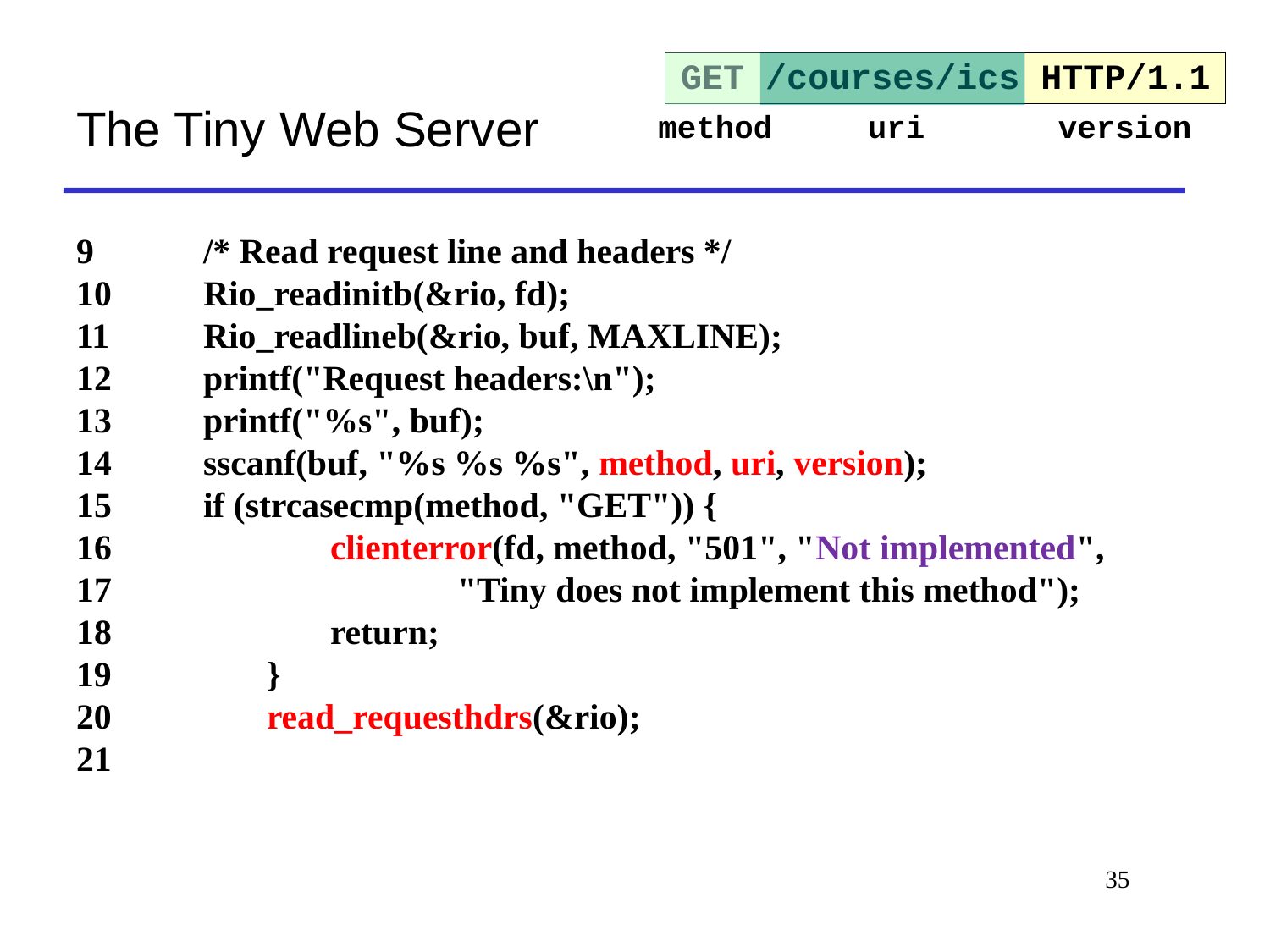

GET /courses/ics HTTP/1.1

method     uri       version
# The Tiny Web Server
9 	/* Read request line and headers */
10   	Rio_readinitb(&rio, fd);
11   	Rio_readlineb(&rio, buf, MAXLINE);
12   	printf("Request headers:\n");
13   	printf("%s", buf);
14   	sscanf(buf, "%s %s %s", method, uri, version);
15   	if (strcasecmp(method, "GET")) {
16 		clienterror(fd, method, "501", "Not implemented",
17 		   	"Tiny does not implement this method");
18 		return;
 	}
 	read_requesthdrs(&rio);

35